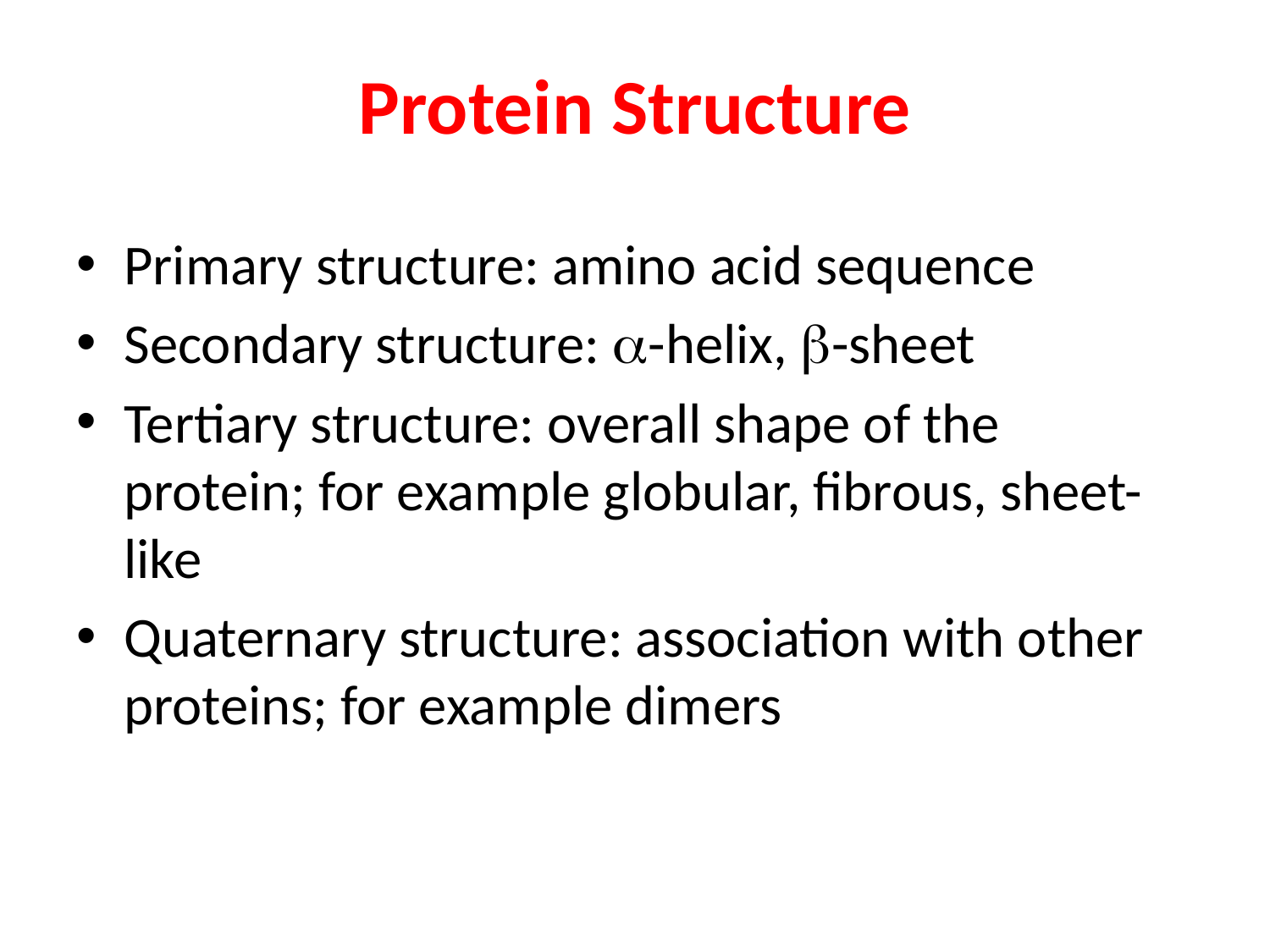

# Protein Structure
Primary structure: amino acid sequence
Secondary structure: α-helix, β-sheet
Tertiary structure: overall shape of the protein; for example globular, fibrous, sheet-like
Quaternary structure: association with other proteins; for example dimers